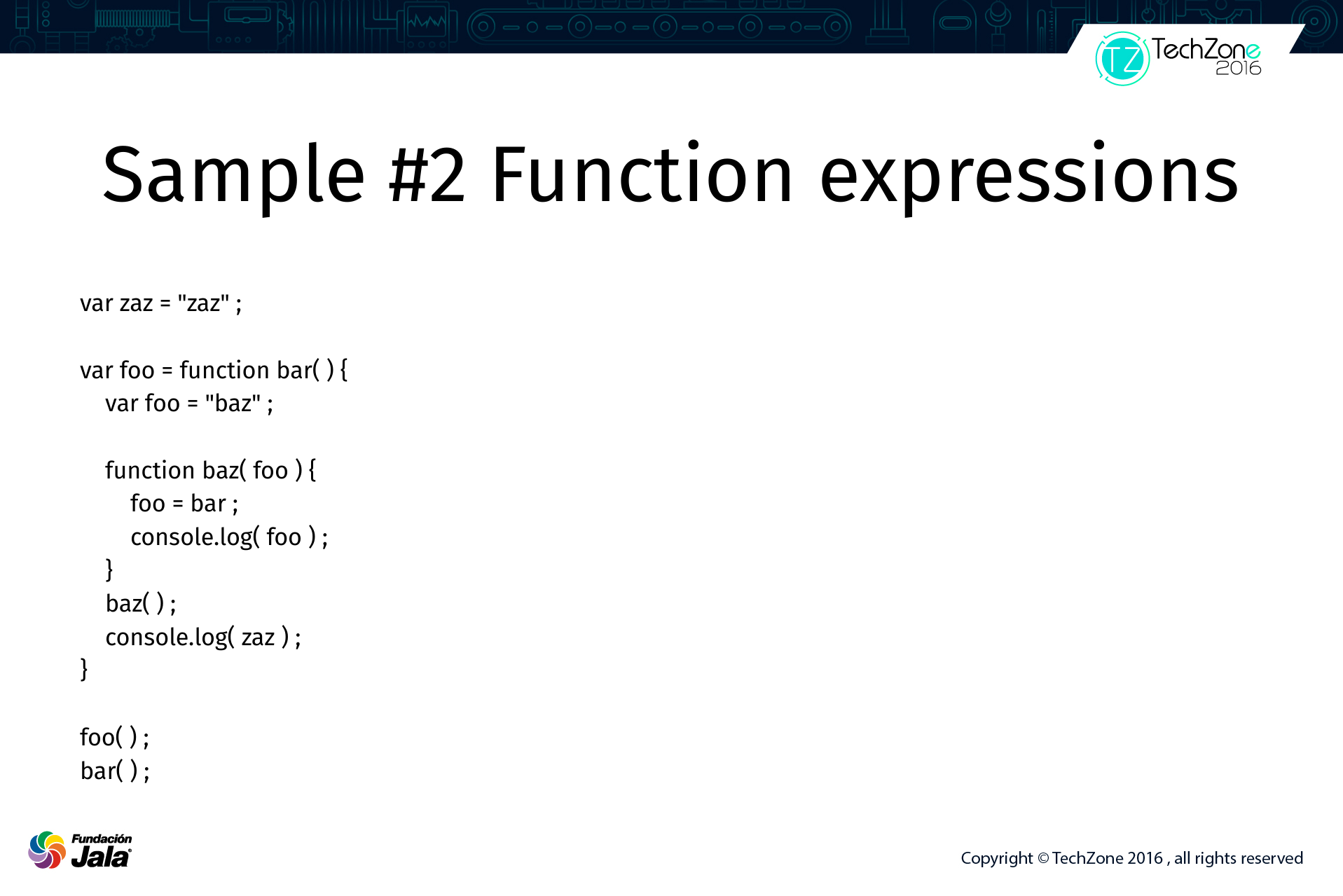

# Sample #2 Function expressions
var zaz = "zaz" ;

var foo = function bar( ) {
    var foo = "baz" ;

    function baz( foo ) {
        foo = bar ;
        console.log( foo ) ;
    }
    baz( ) ;
    console.log( zaz ) ;
}

foo( ) ;
bar( ) ;